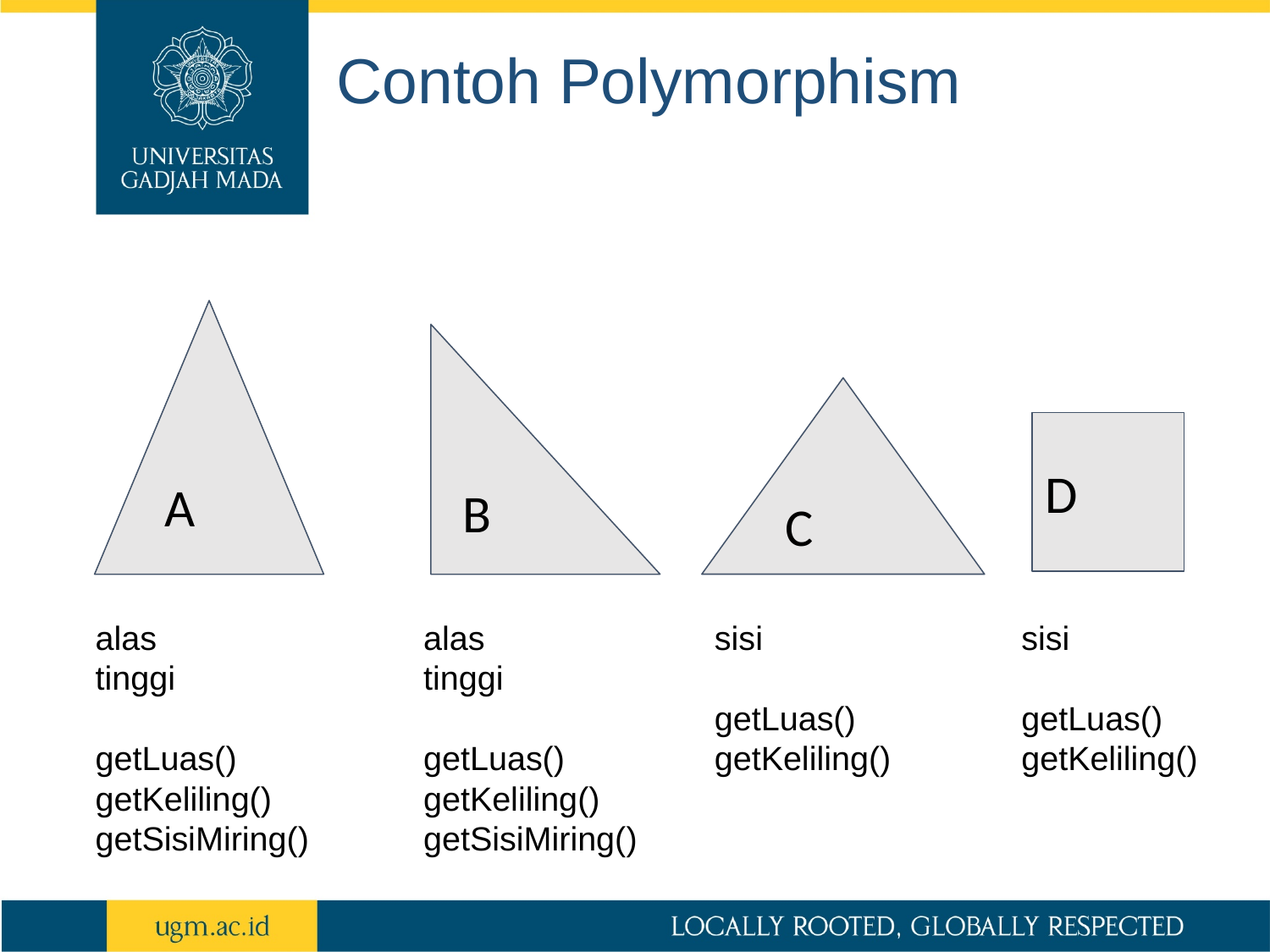

# Contoh Polymorphism

A
B
C
D
alas
tinggi

getLuas()
getKeliling()
getSisiMiring()
alas
tinggi

getLuas()
getKeliling()
getSisiMiring()
sisi

getLuas()
getKeliling()

sisi

getLuas()
getKeliling()